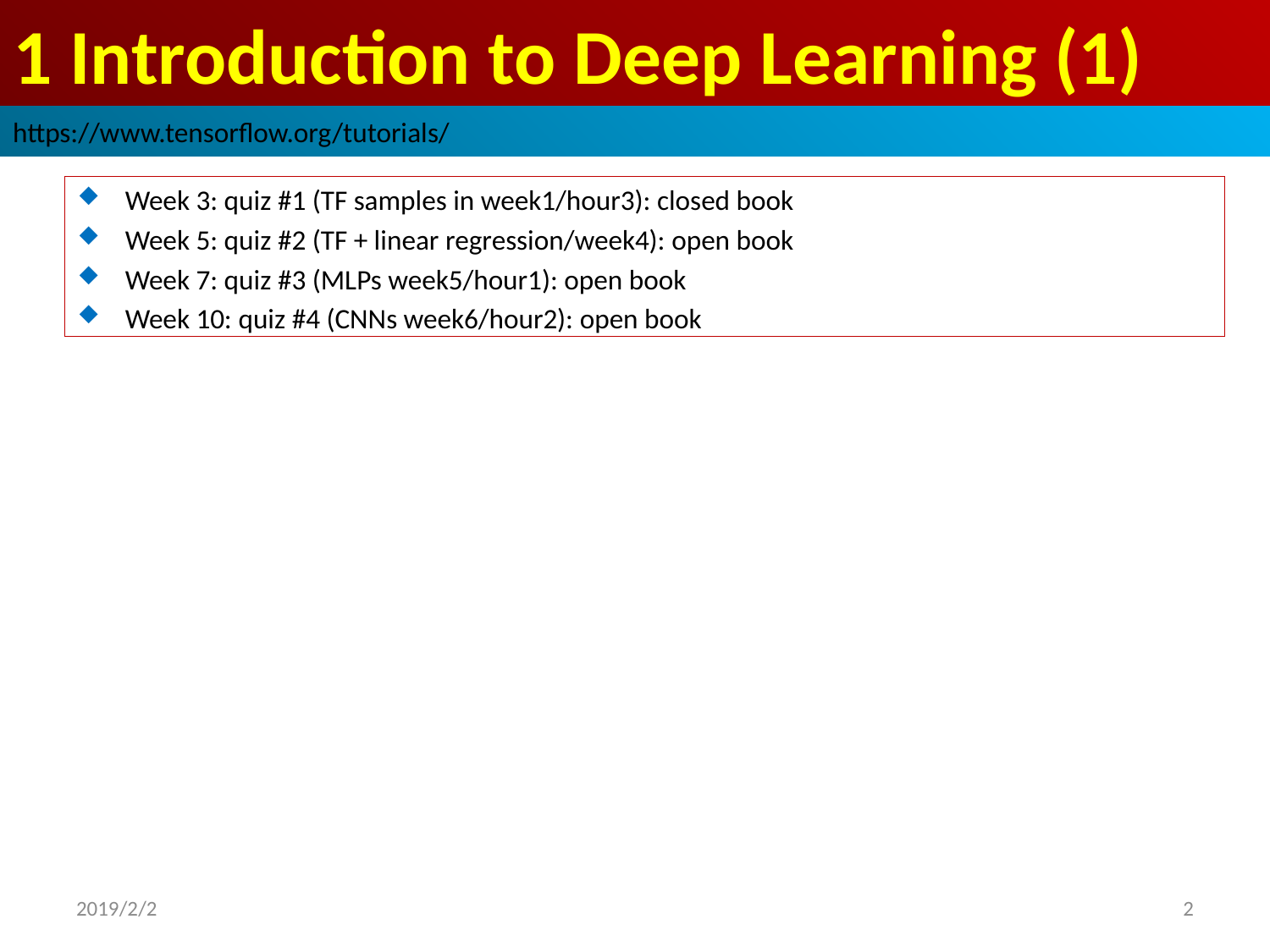

# 1 Introduction to Deep Learning (1)
https://www.tensorflow.org/tutorials/
Week 3: quiz #1 (TF samples in week1/hour3): closed book
Week 5: quiz #2 (TF + linear regression/week4): open book
Week 7: quiz #3 (MLPs week5/hour1): open book
Week 10: quiz #4 (CNNs week6/hour2): open book
2019/2/2
2